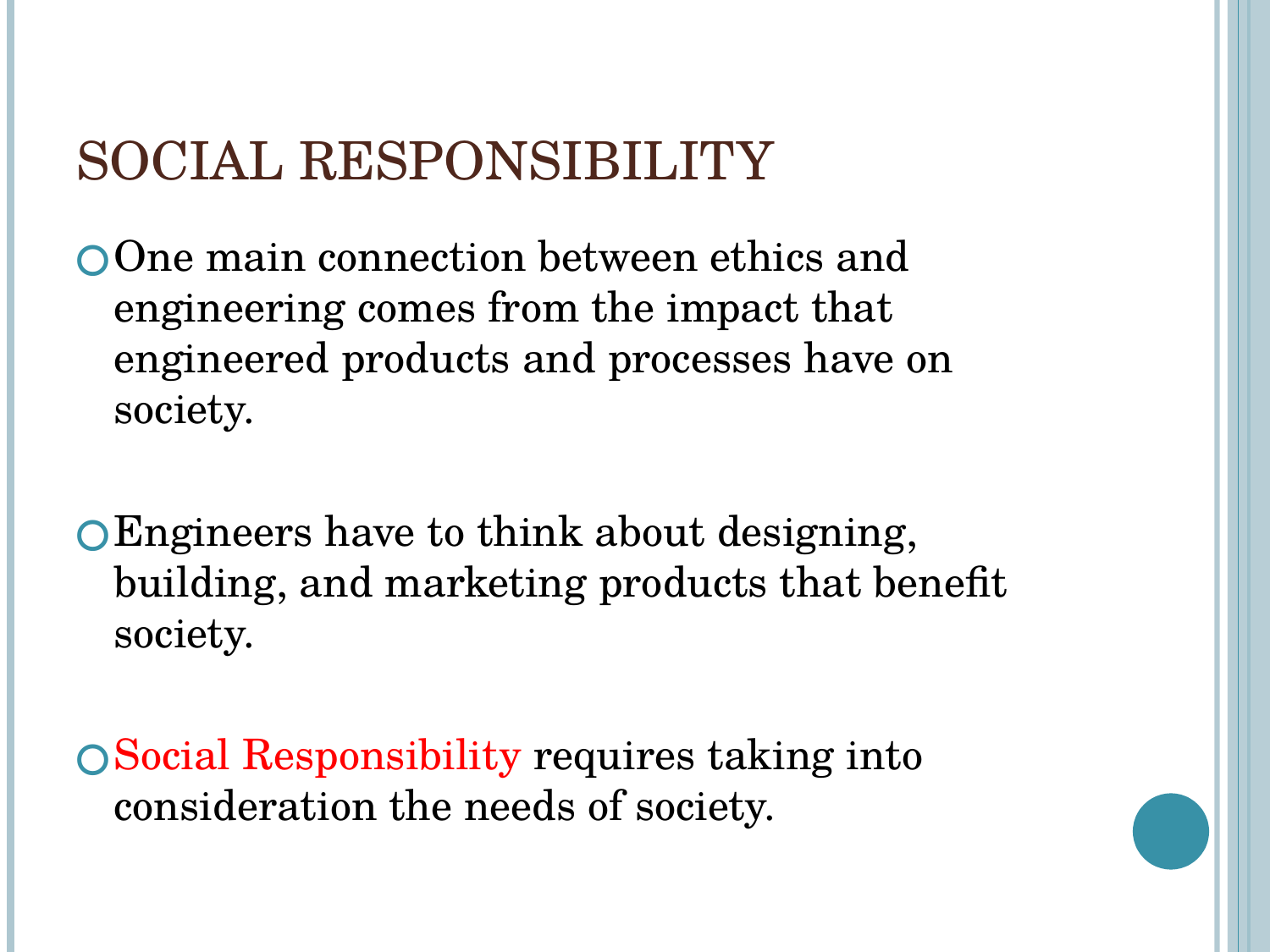

# SOCIAL RESPONSIBILITY
One main connection between ethics and engineering comes from the impact that engineered products and processes have on society.

Engineers have to think about designing, building, and marketing products that benefit society.

Social Responsibility requires taking into consideration the needs of society.